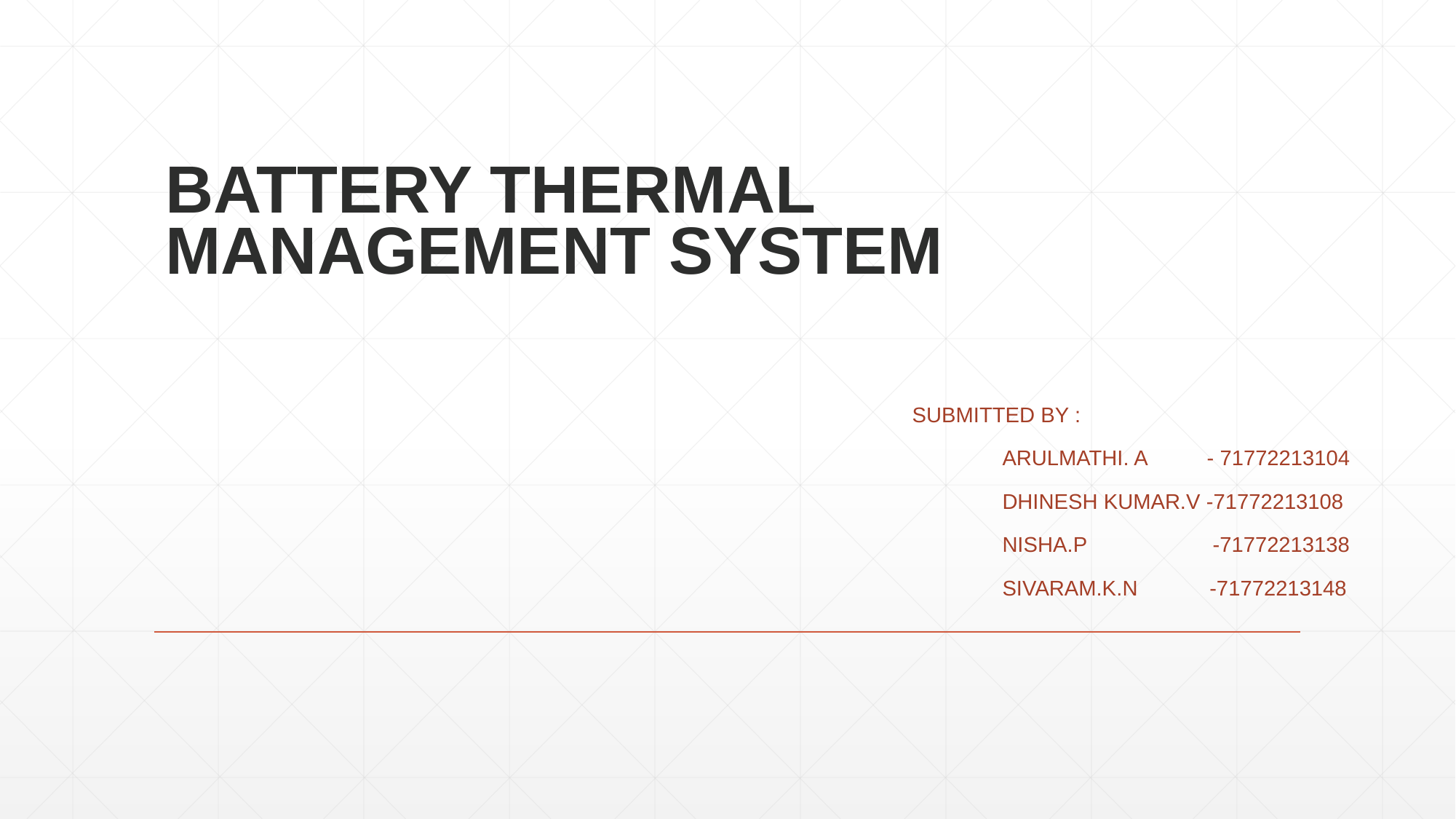

# BATTERY THERMAL MANAGEMENT SYSTEM
SUBMITTED BY :
               ARULMATHI. A          - 71772213104
               DHINESH KUMAR.V -71772213108
               NISHA.P                     -71772213138
               SIVARAM.K.N            -71772213148